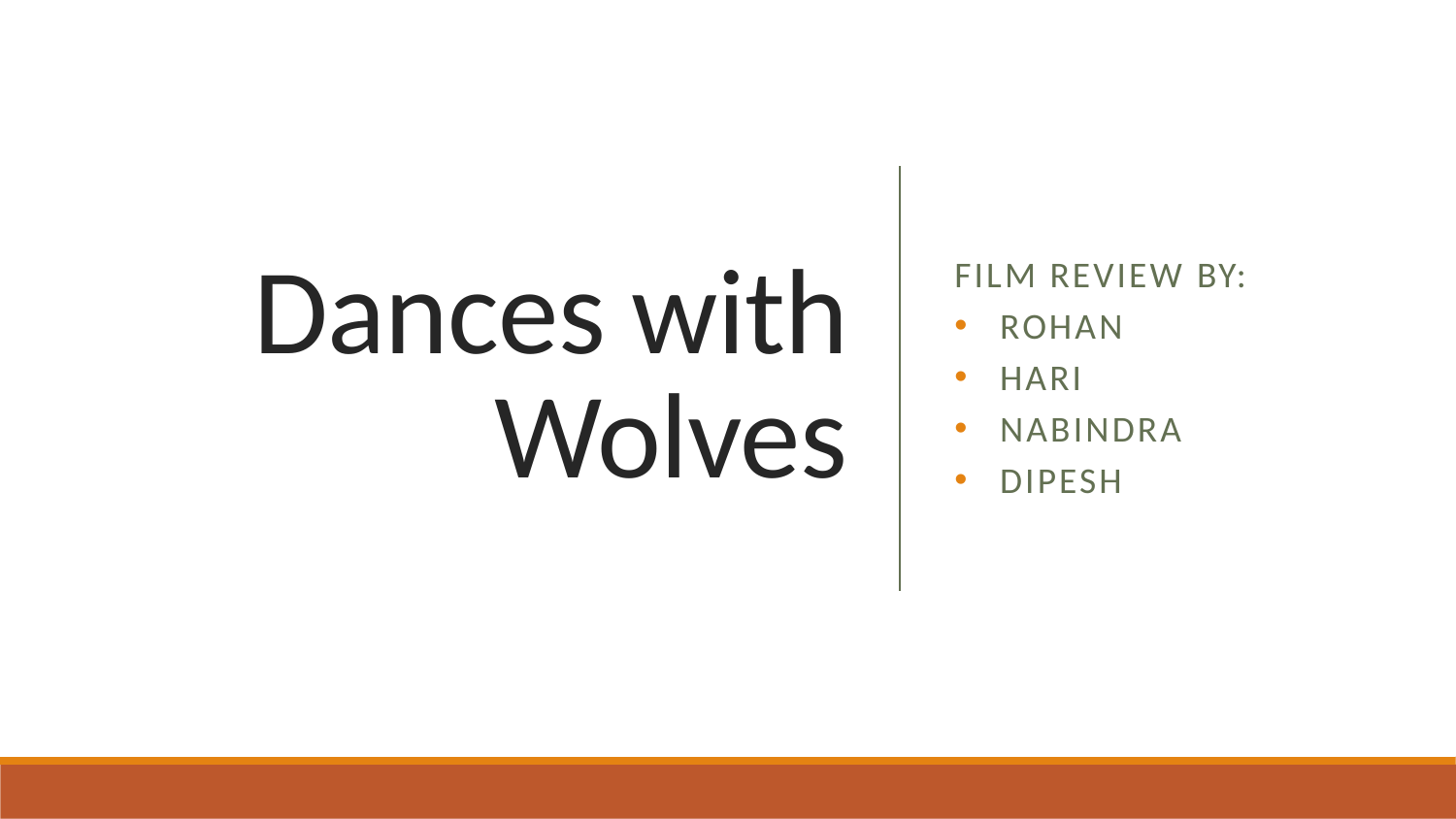

# Dances with Wolves
Film Review By:
Rohan
Hari
Nabindra
Dipesh